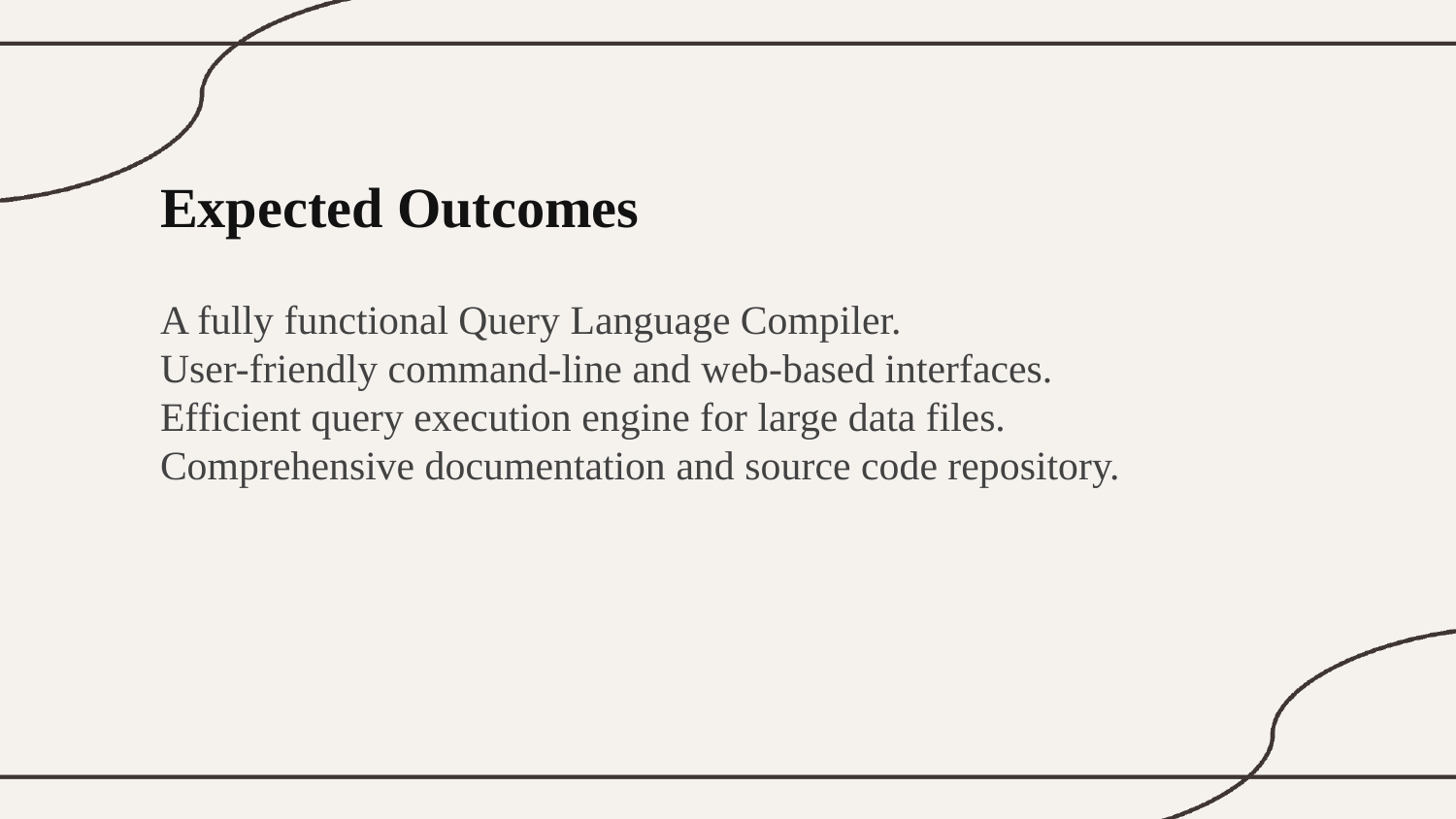

Expected Outcomes
A fully functional Query Language Compiler.
User-friendly command-line and web-based interfaces.
Efficient query execution engine for large data files.
Comprehensive documentation and source code repository.